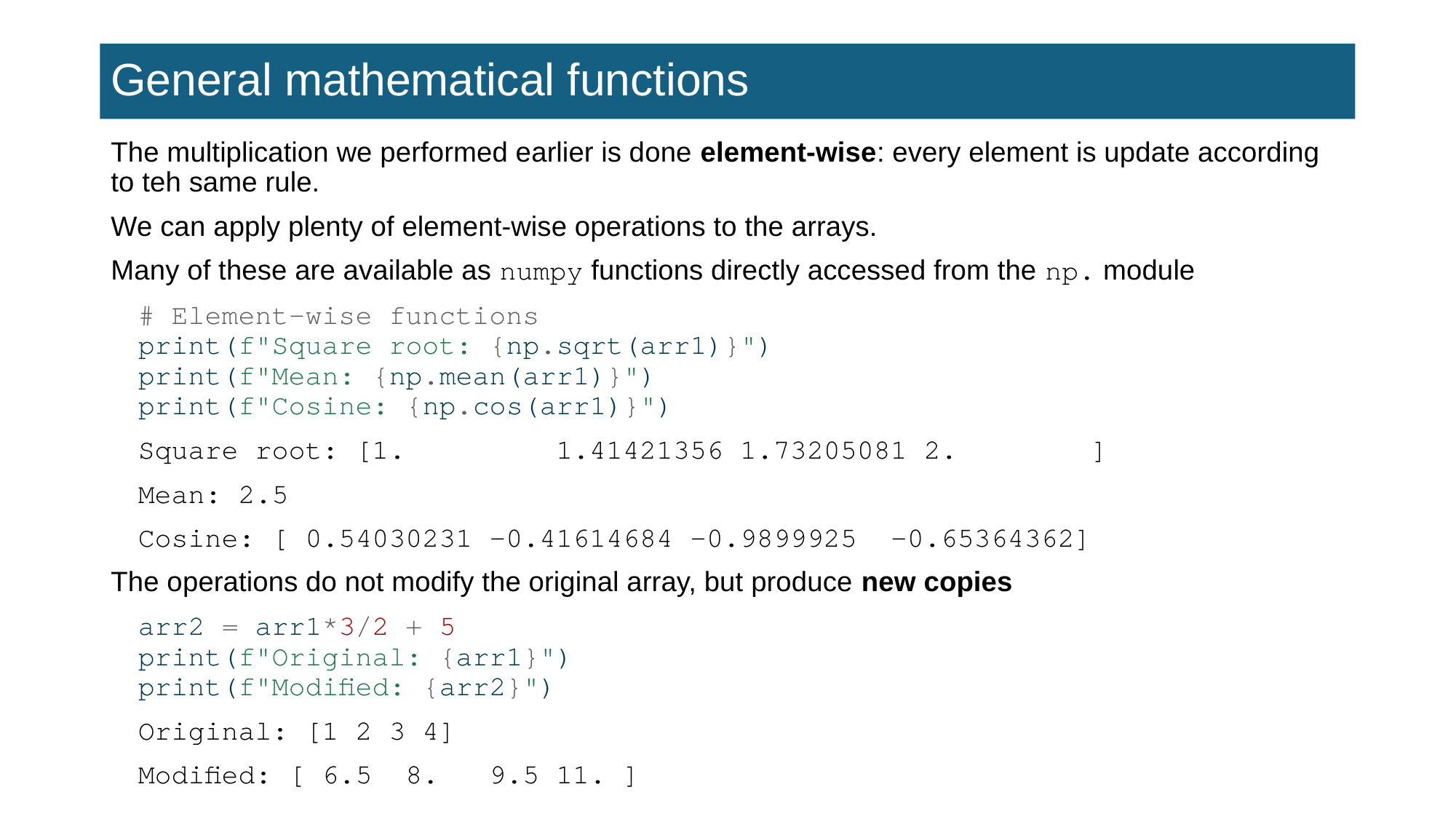

# General mathematical functions
The multiplication we performed earlier is done element-wise: every element is update according to teh same rule.
We can apply plenty of element-wise operations to the arrays.
Many of these are available as numpy functions directly accessed from the np. module
# Element-wise functions print(f"Square root: {np.sqrt(arr1)}") print(f"Mean: {np.mean(arr1)}") print(f"Cosine: {np.cos(arr1)}")
Square root: [1.         1.41421356 1.73205081 2.        ]
Mean: 2.5
Cosine: [ 0.54030231 -0.41614684 -0.9899925  -0.65364362]
The operations do not modify the original array, but produce new copies
arr2 = arr1*3/2 + 5
print(f"Original: {arr1}")
print(f"Modified: {arr2}")
Original: [1 2 3 4]
Modified: [ 6.5  8.   9.5 11. ]